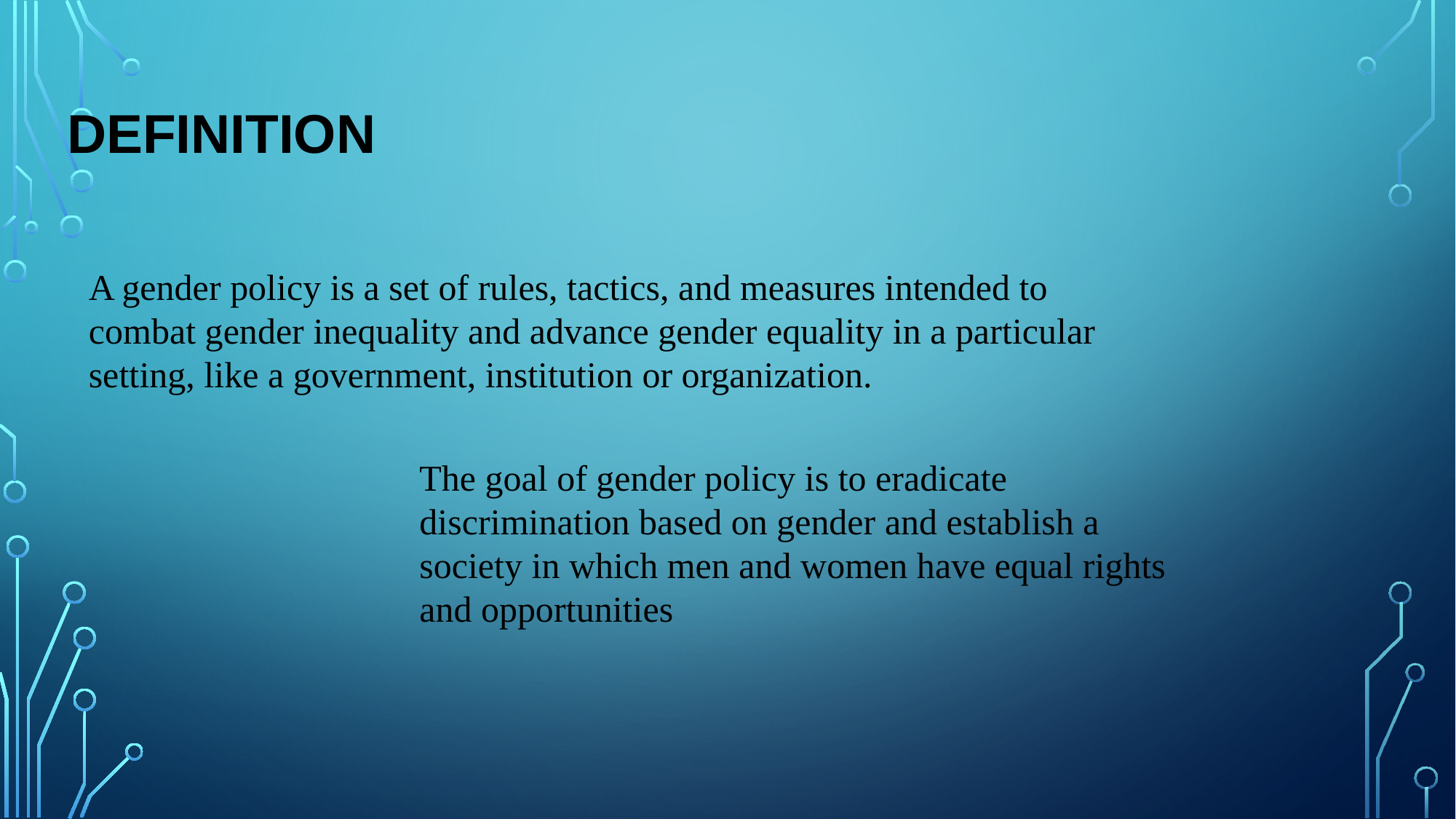

# Definition
A gender policy is a set of rules, tactics, and measures intended to combat gender inequality and advance gender equality in a particular setting, like a government, institution or organization.
The goal of gender policy is to eradicate discrimination based on gender and establish a society in which men and women have equal rights and opportunities